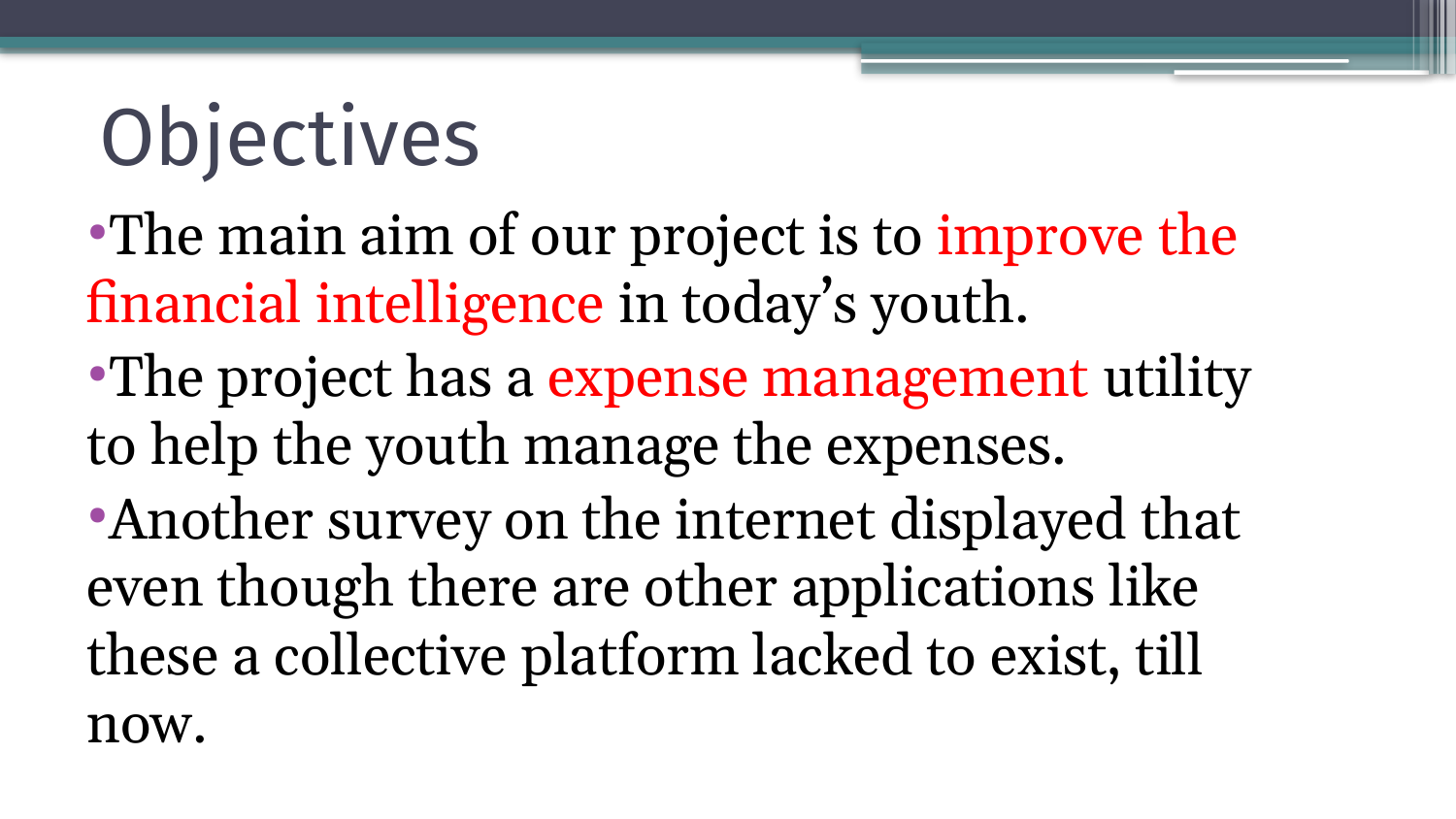

# Objectives
The main aim of our project is to improve the financial intelligence in today’s youth.
The project has a expense management utility to help the youth manage the expenses.
Another survey on the internet displayed that even though there are other applications like these a collective platform lacked to exist, till now.